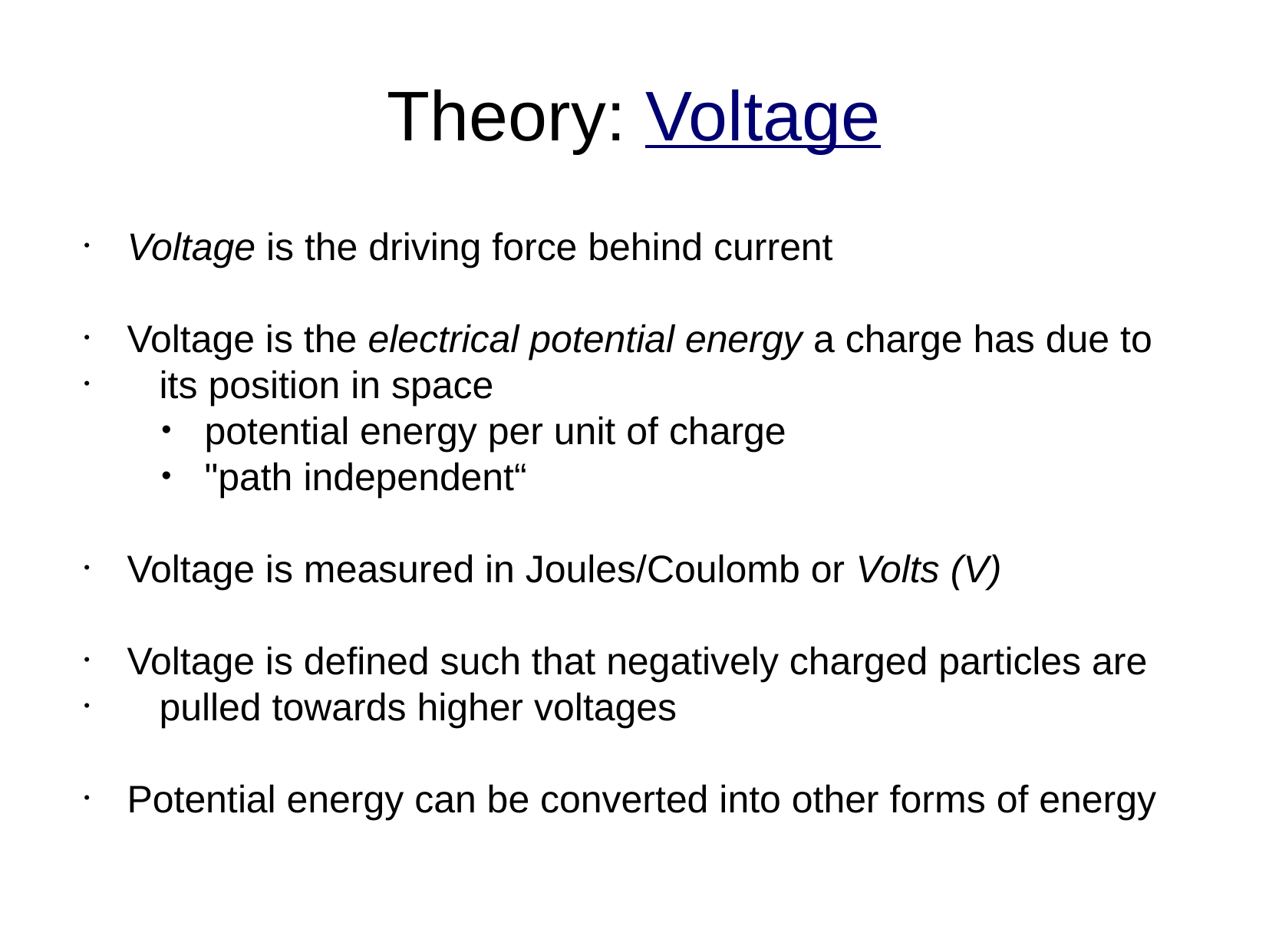

# Theory: Voltage
Voltage is the driving force behind current

Voltage is the electrical potential energy a charge has due to
   its position in space
potential energy per unit of charge
"path independent“

Voltage is measured in Joules/Coulomb or Volts (V)

Voltage is defined such that negatively charged particles are
   pulled towards higher voltages

Potential energy can be converted into other forms of energy